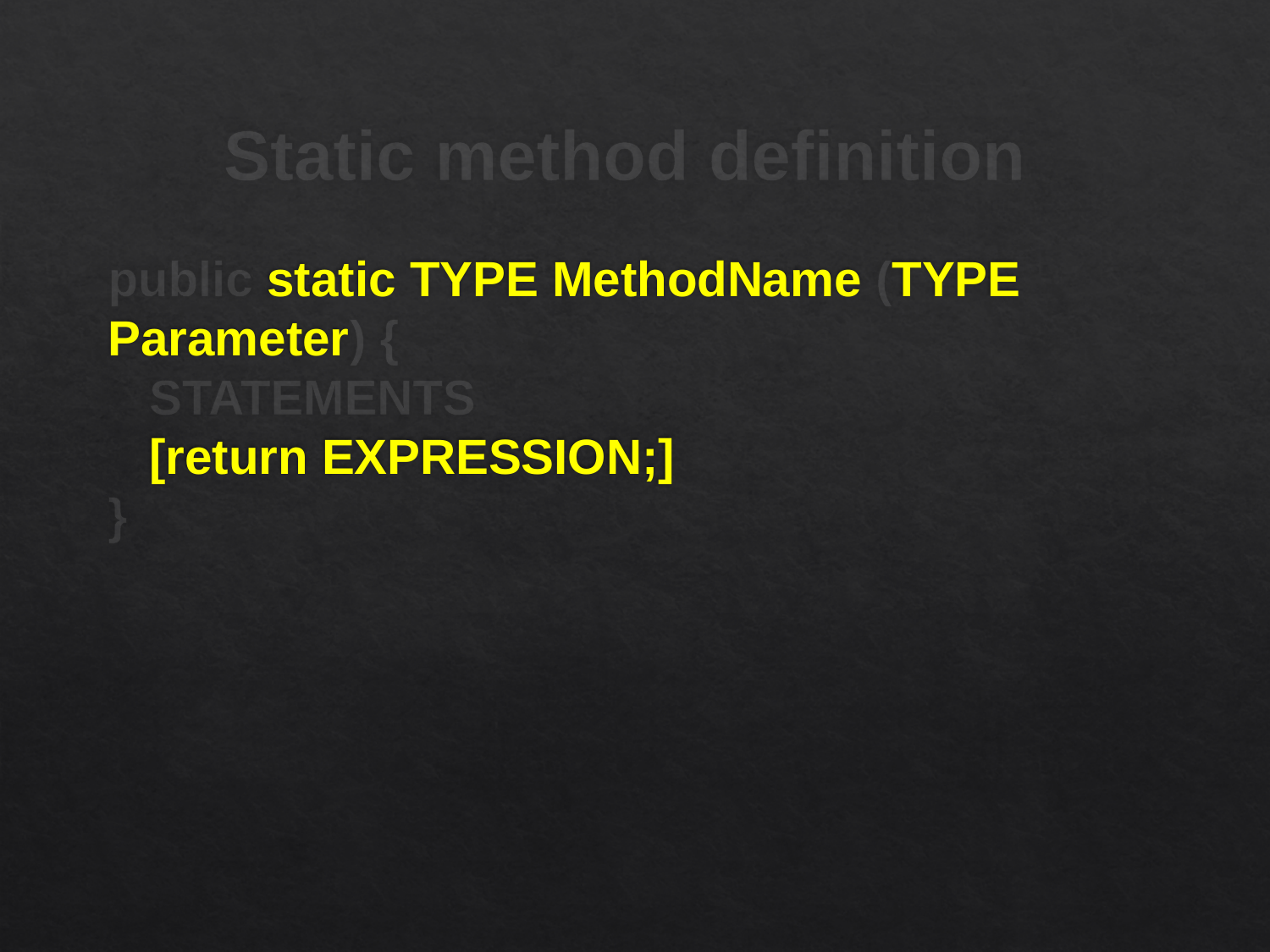

# Static method definition
public static TYPE MethodName (TYPE Parameter) {
   STATEMENTS
   [return EXPRESSION;]
}